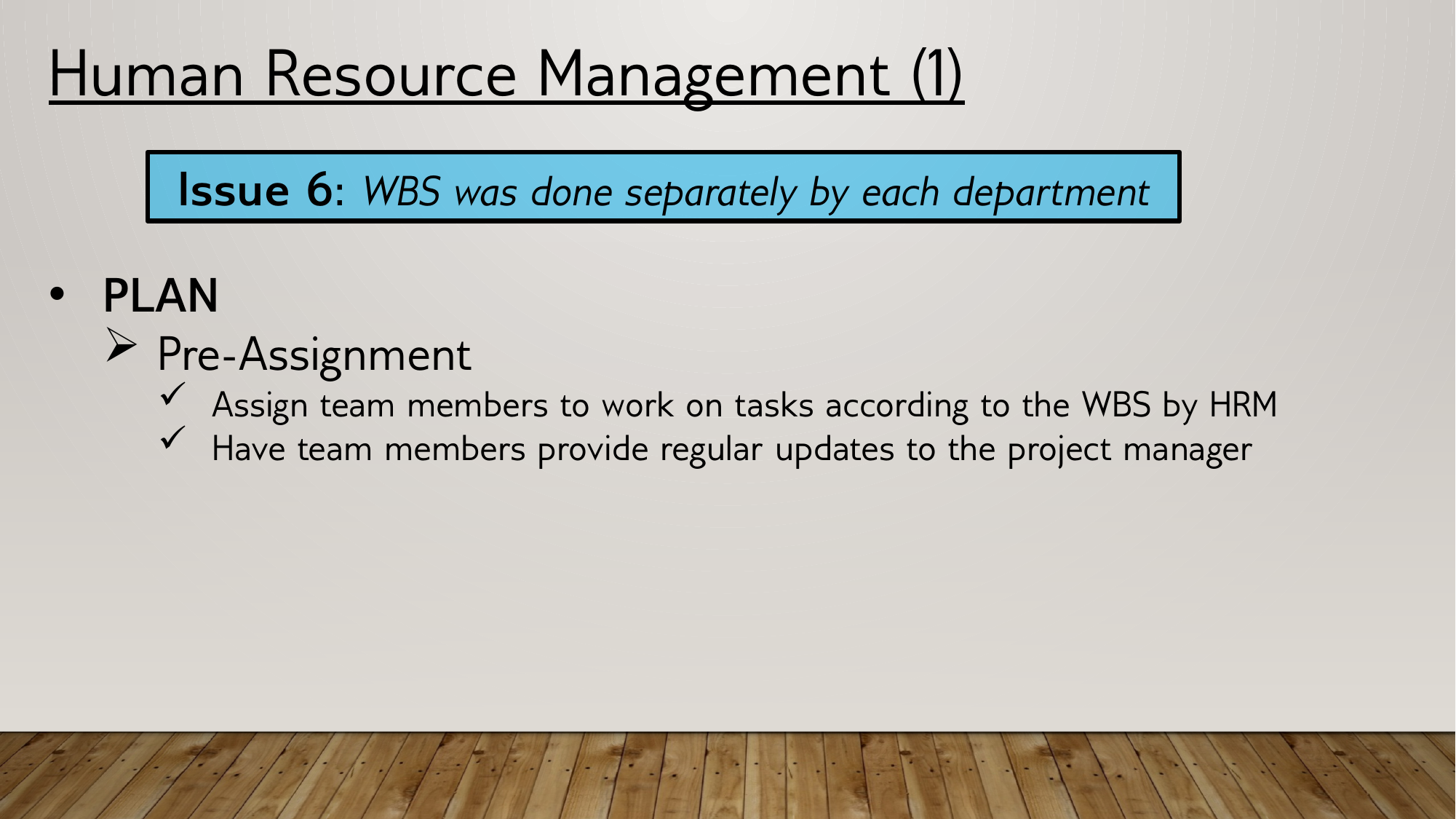

Human Resource Management (1)
Issue 6: WBS was done separately by each department
PLAN
Pre-Assignment
Assign team members to work on tasks according to the WBS by HRM
Have team members provide regular updates to the project manager